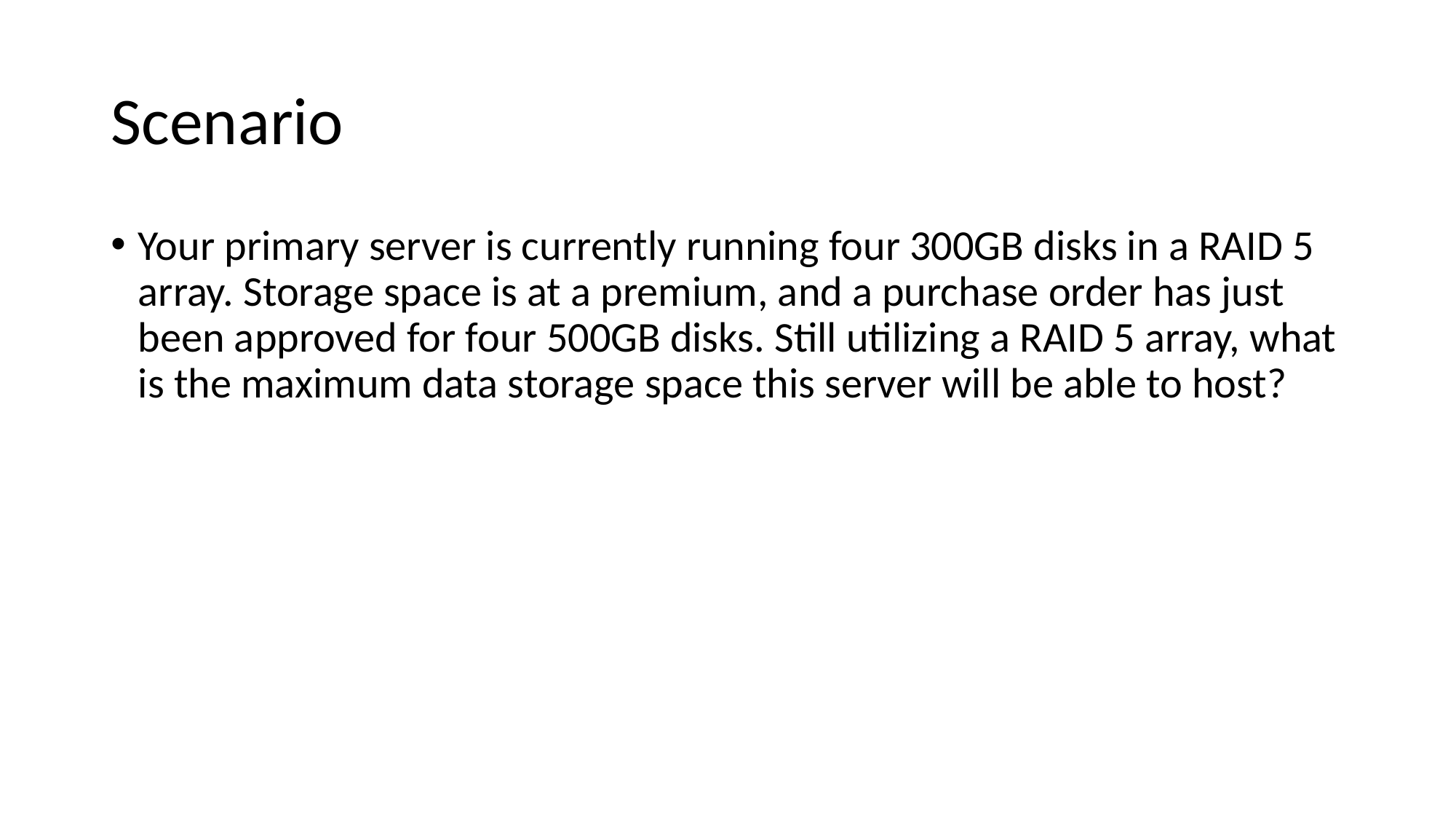

# Scenario
Your primary server is currently running four 300GB disks in a RAID 5 array. Storage space is at a premium, and a purchase order has just been approved for four 500GB disks. Still utilizing a RAID 5 array, what is the maximum data storage space this server will be able to host?